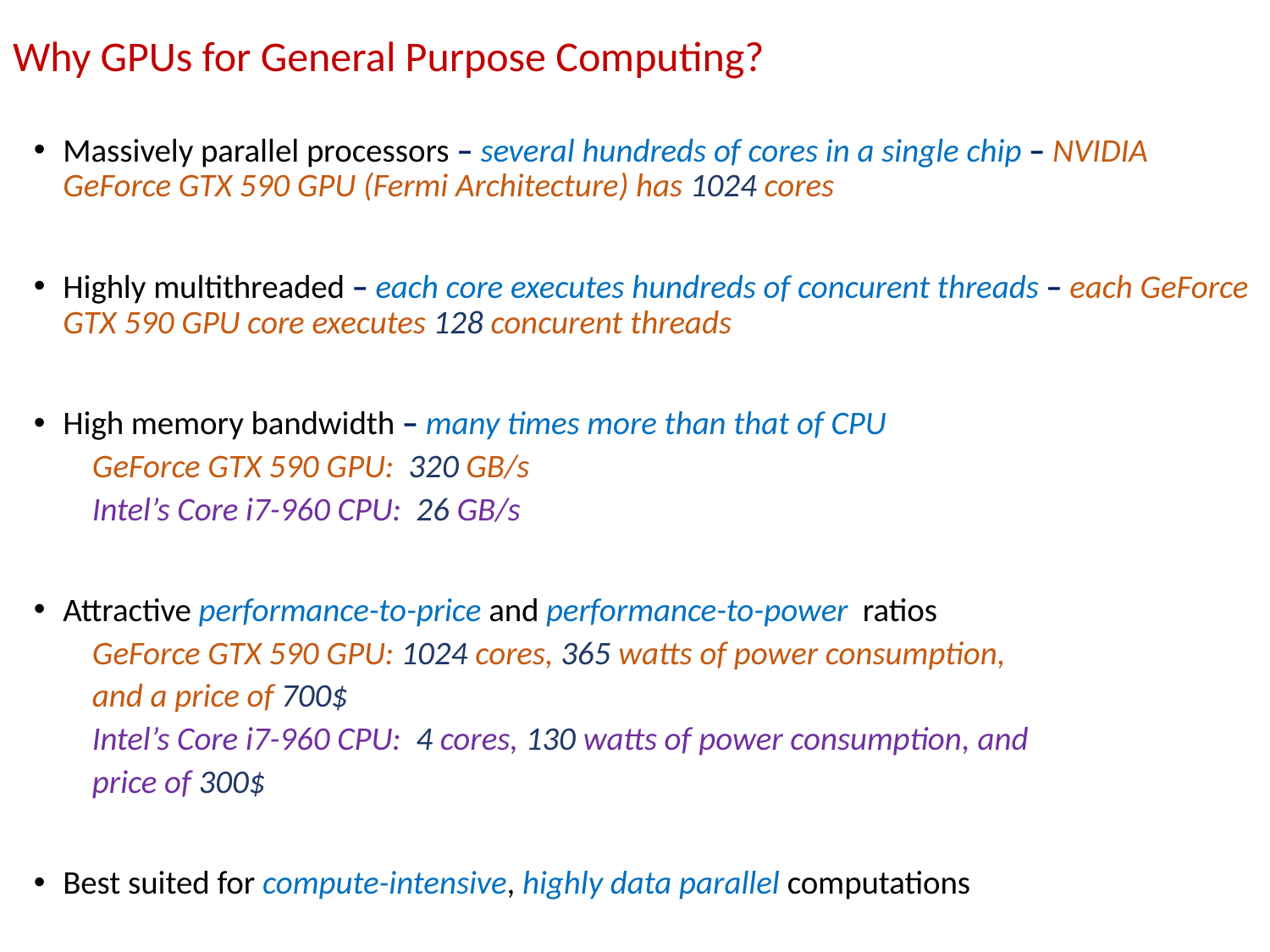

# Why GPUs for General Purpose Computing?
Massively parallel processors – several hundreds of cores in a single chip – NVIDIA GeForce GTX 590 GPU (Fermi Architecture) has 1024 cores

Highly multithreaded – each core executes hundreds of concurent threads – each GeForce GTX 590 GPU core executes 128 concurent threads

High memory bandwidth – many times more than that of CPU
GeForce GTX 590 GPU:  320 GB/s
Intel’s Core i7-960 CPU:  26 GB/s

Attractive performance-to-price and performance-to-power  ratios
GeForce GTX 590 GPU: 1024 cores, 365 watts of power consumption,
and a price of 700$
Intel’s Core i7-960 CPU:  4 cores, 130 watts of power consumption, and
price of 300$

Best suited for compute-intensive, highly data parallel computations